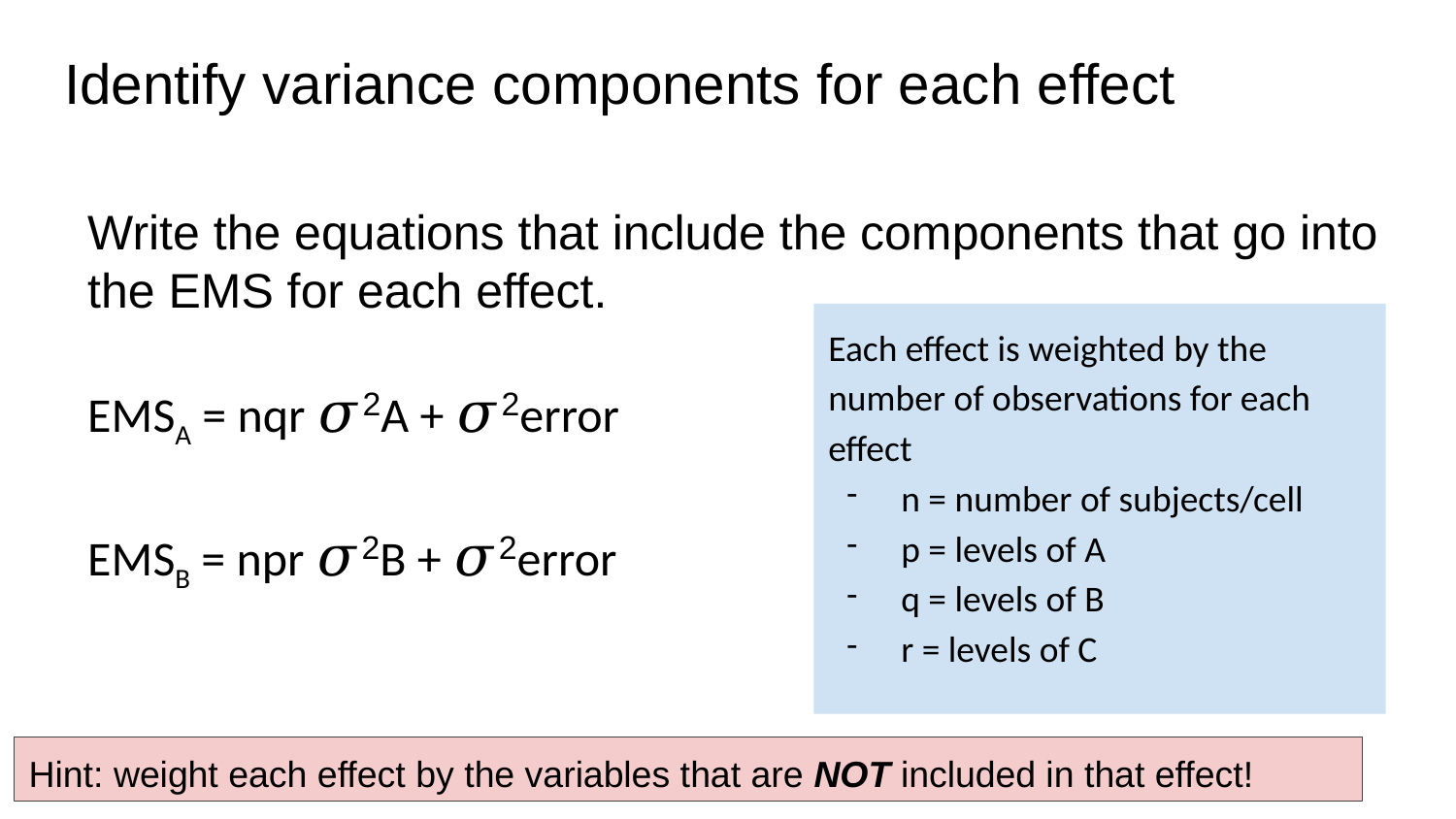

# Identify variance components for each effect
Write the equations that include the components that go into the EMS for each effect.

EMSA = nqr 𝜎2A + 𝜎2error

EMSB = npr 𝜎2B + 𝜎2error

Each effect is weighted by the number of observations for each effect
n = number of subjects/cell
p = levels of A
q = levels of B
r = levels of C
Hint: weight each effect by the variables that are NOT included in that effect!